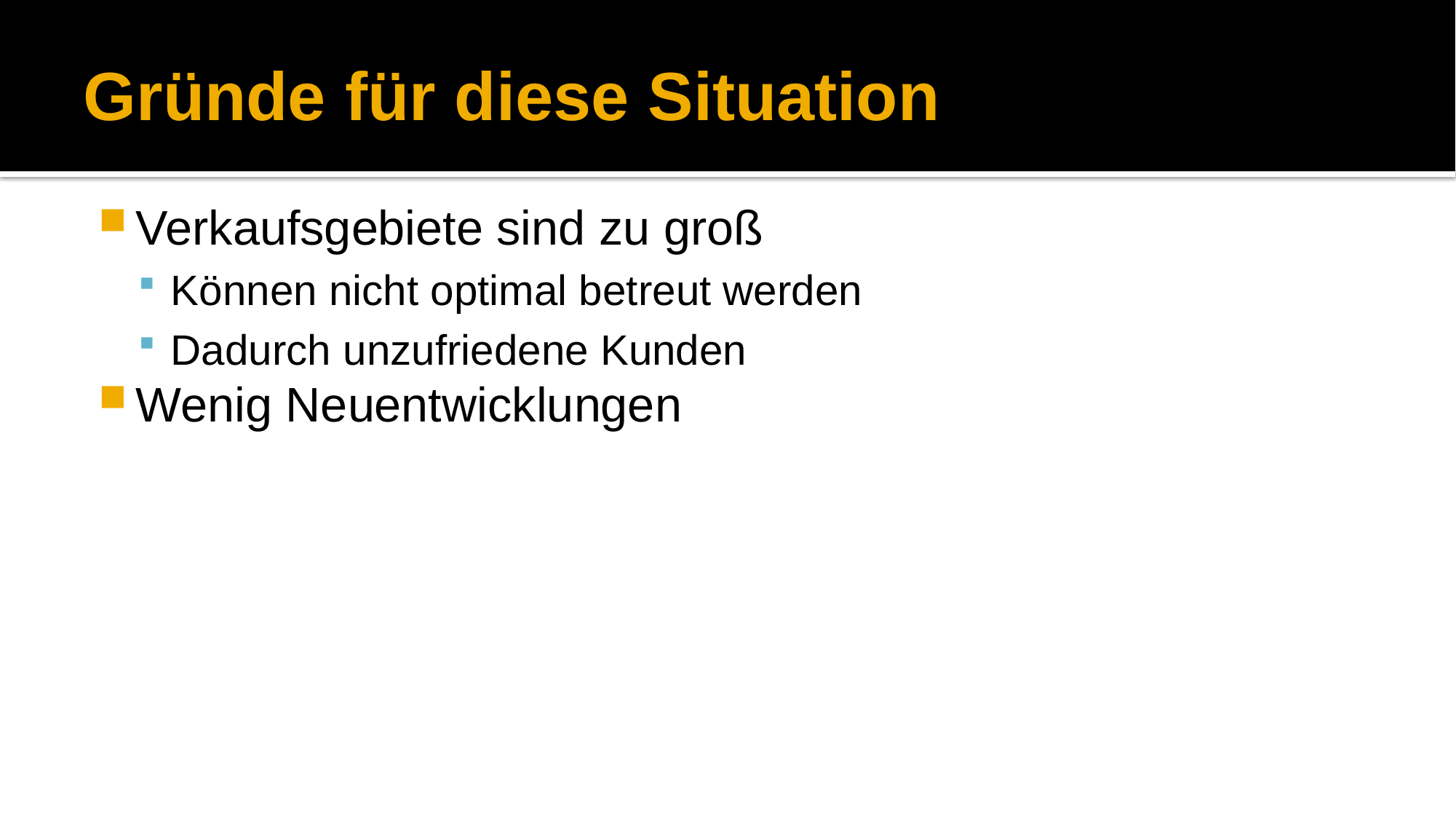

# Gründe für diese Situation
Verkaufsgebiete sind zu groß
Können nicht optimal betreut werden
Dadurch unzufriedene Kunden
Wenig Neuentwicklungen